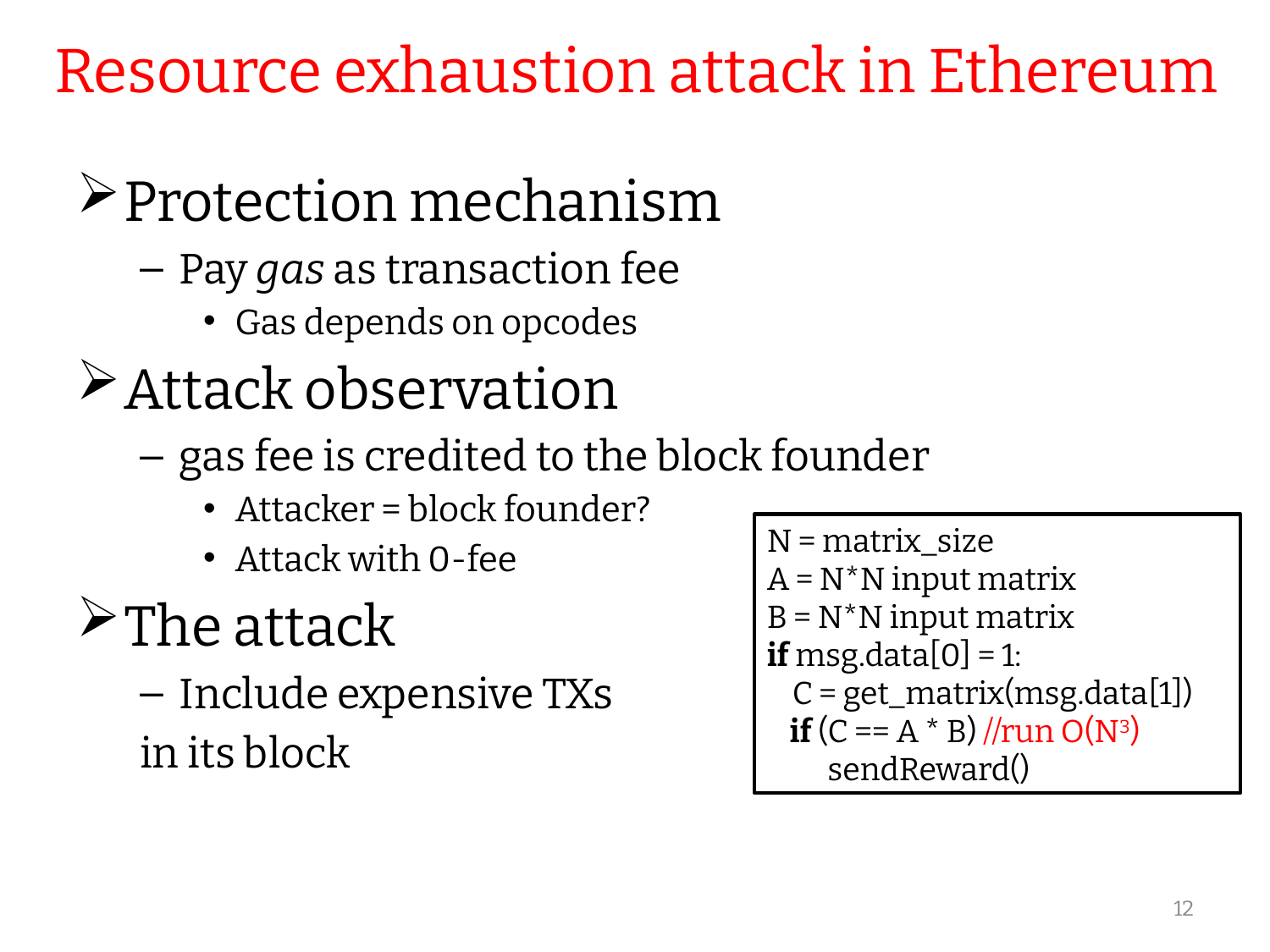

# Resource exhaustion attack in Ethereum
Protection mechanism
Pay gas as transaction fee
Gas depends on opcodes
Attack observation
gas fee is credited to the block founder
Attacker = block founder?
Attack with 0-fee
The attack
Include expensive TXs
in its block
N = matrix_size
A = N*N input matrix
B = N*N input matrix
if msg.data[0] = 1:
    C = get_matrix(msg.data[1])
    if (C == A * B) //run O(N3)
          sendReward()
12